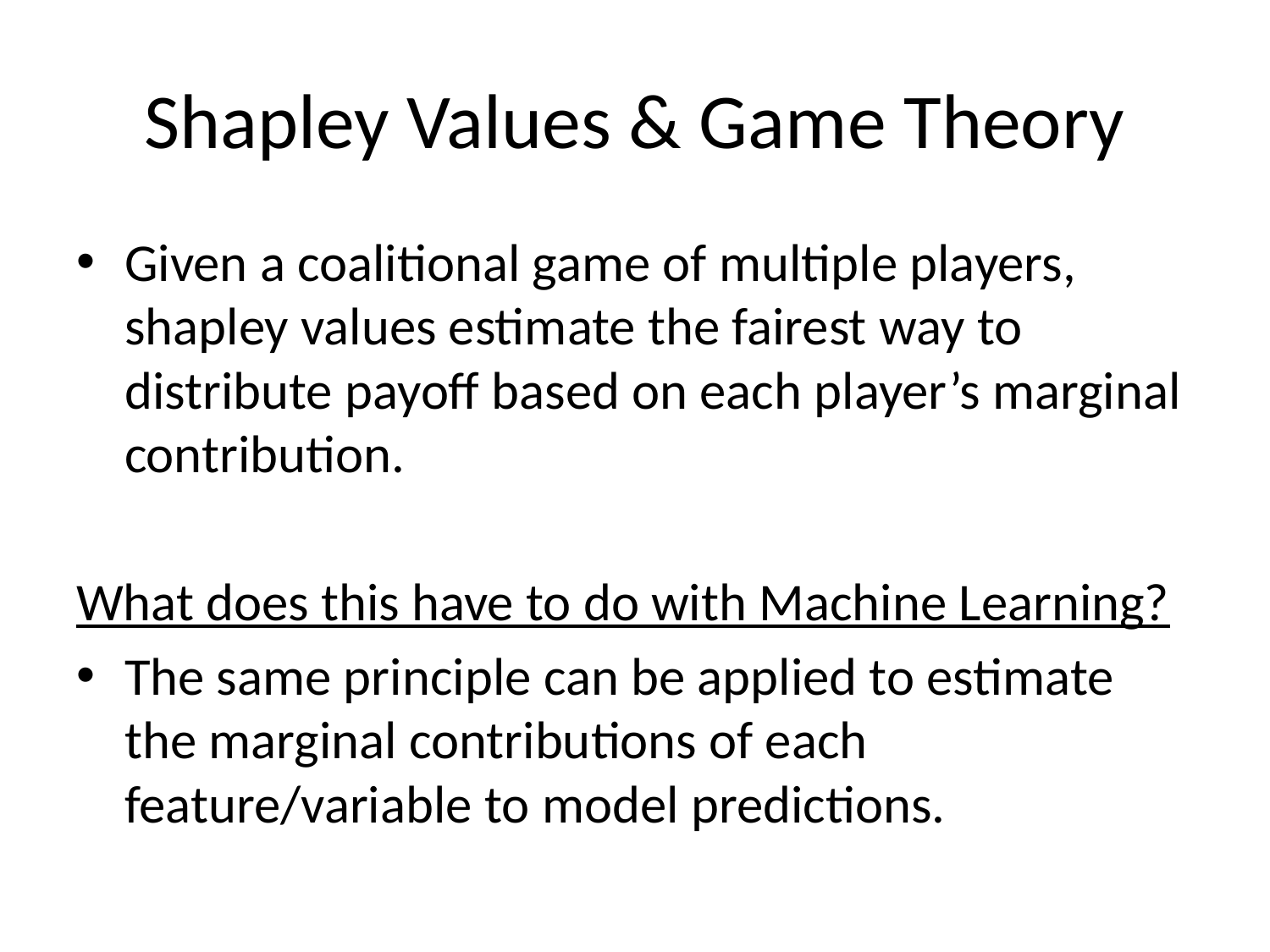

# Shapley Values & Game Theory
Given a coalitional game of multiple players, shapley values estimate the fairest way to distribute payoff based on each player’s marginal contribution.

What does this have to do with Machine Learning?
The same principle can be applied to estimate the marginal contributions of each feature/variable to model predictions.